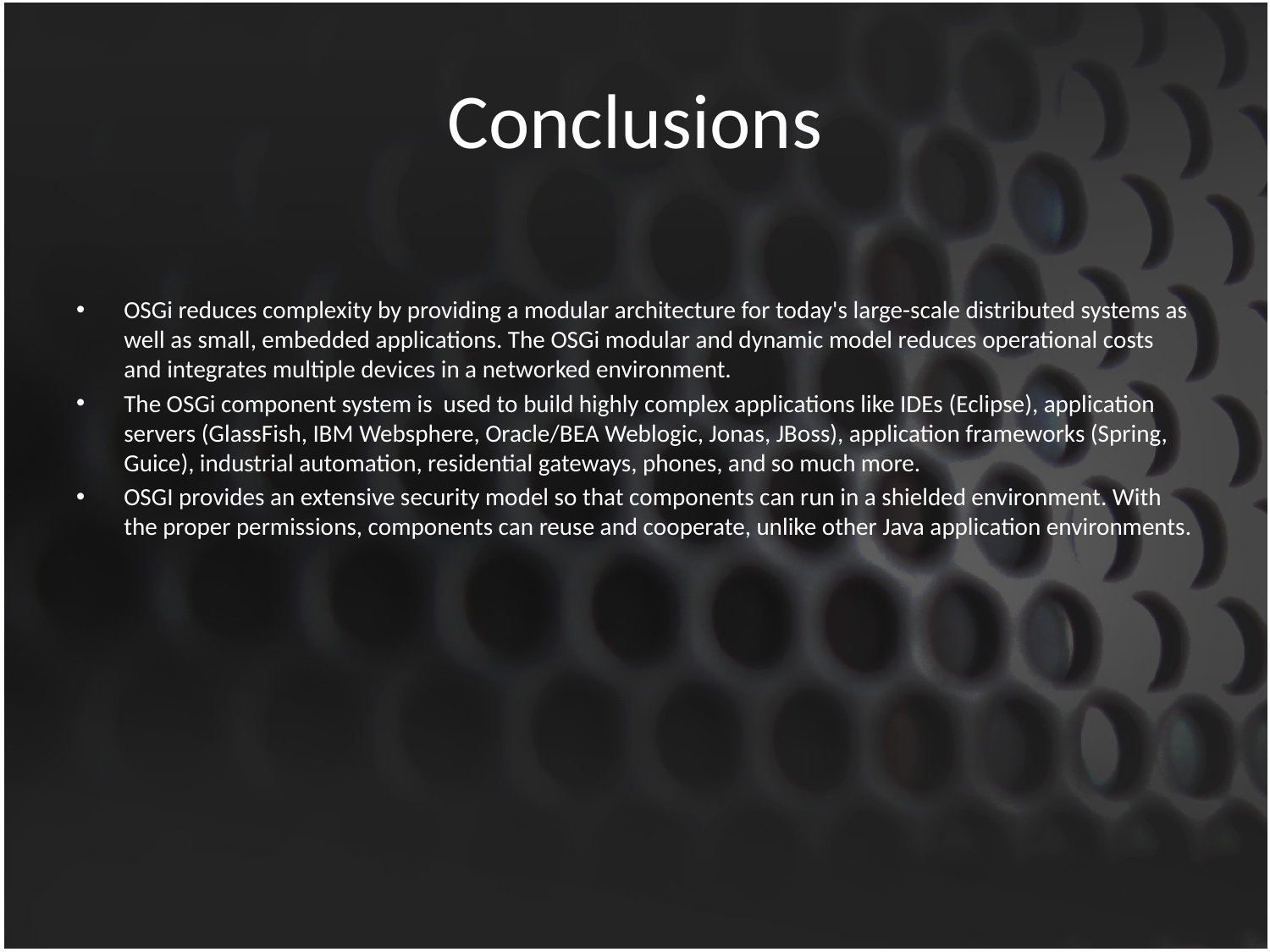

# Conclusions
OSGi reduces complexity by providing a modular architecture for today's large-scale distributed systems as well as small, embedded applications. The OSGi modular and dynamic model reduces operational costs and integrates multiple devices in a networked environment.
The OSGi component system is  used to build highly complex applications like IDEs (Eclipse), application servers (GlassFish, IBM Websphere, Oracle/BEA Weblogic, Jonas, JBoss), application frameworks (Spring, Guice), industrial automation, residential gateways, phones, and so much more.
OSGI provides an extensive security model so that components can run in a shielded environment. With the proper permissions, components can reuse and cooperate, unlike other Java application environments.